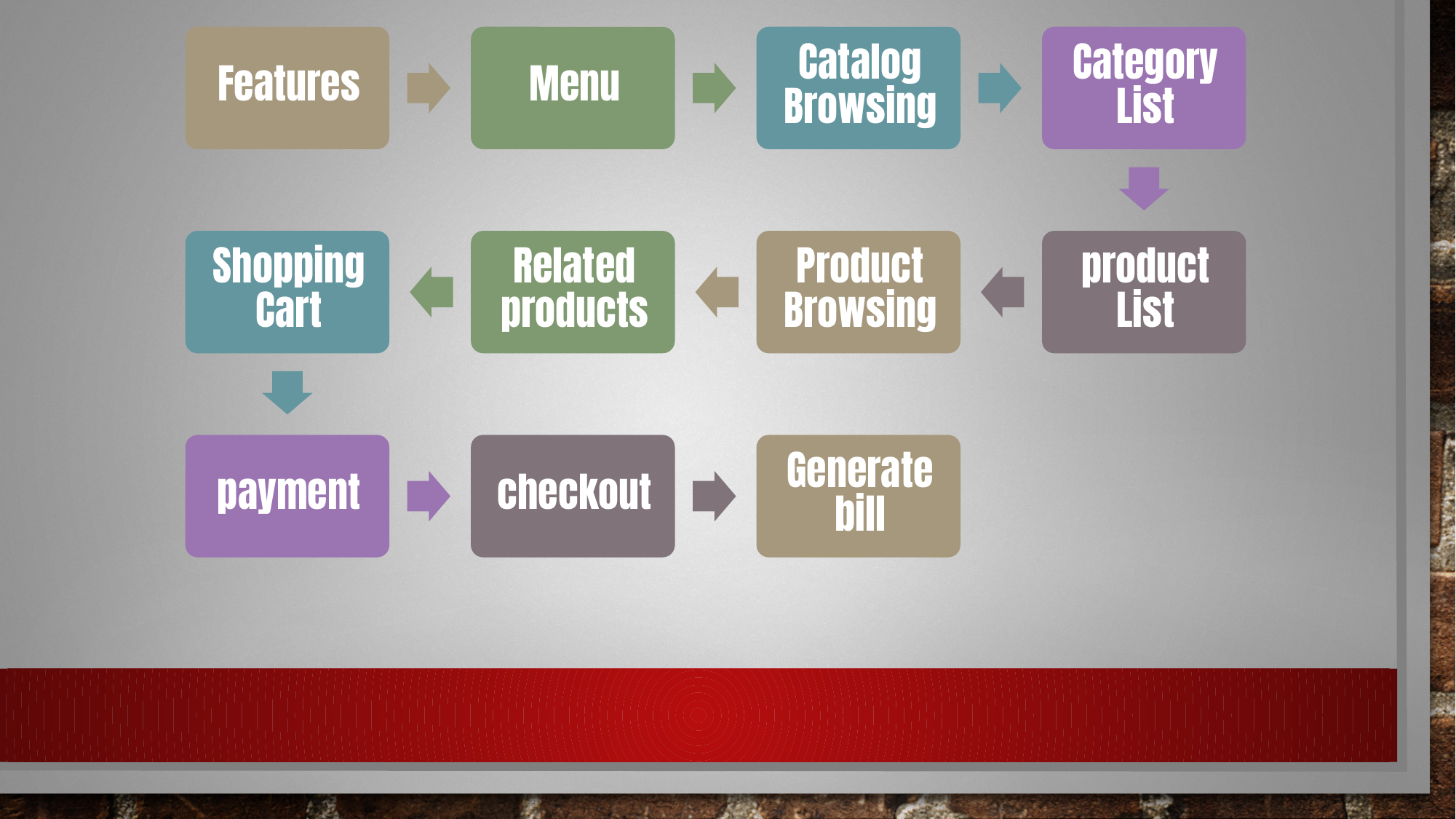

Features

Menu

Catalog Browsing

Category List

product List

Product Browsing

Related products

Shopping Cart

payment

checkout

Generate bill